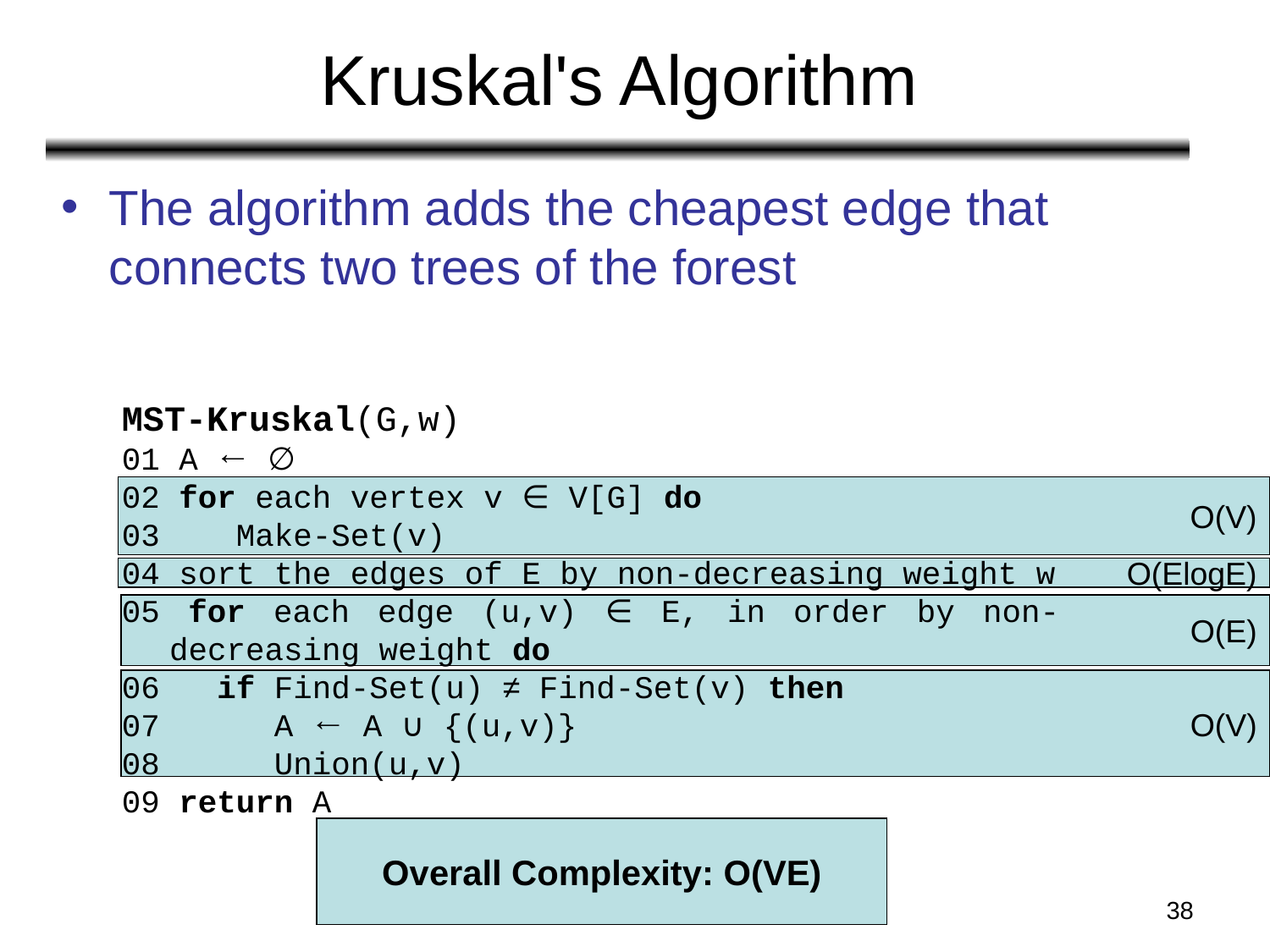

# Kruskal's Algorithm
The algorithm adds the cheapest edge that connects two trees of the forest
MST-Kruskal(G,w)
01 A ← ∅
02 for each vertex v ∈ V[G] do
03    Make-Set(v)
04 sort the edges of E by non-decreasing weight w
05 for each edge (u,v) ∈ E, in order by non-decreasing weight do
06   if Find-Set(u) ≠ Find-Set(v) then
07      A ← A ∪ {(u,v)}
08      Union(u,v)
09 return A
O(V)
O(ElogE)
O(E)
O(V)
Overall Complexity: O(VE)
38